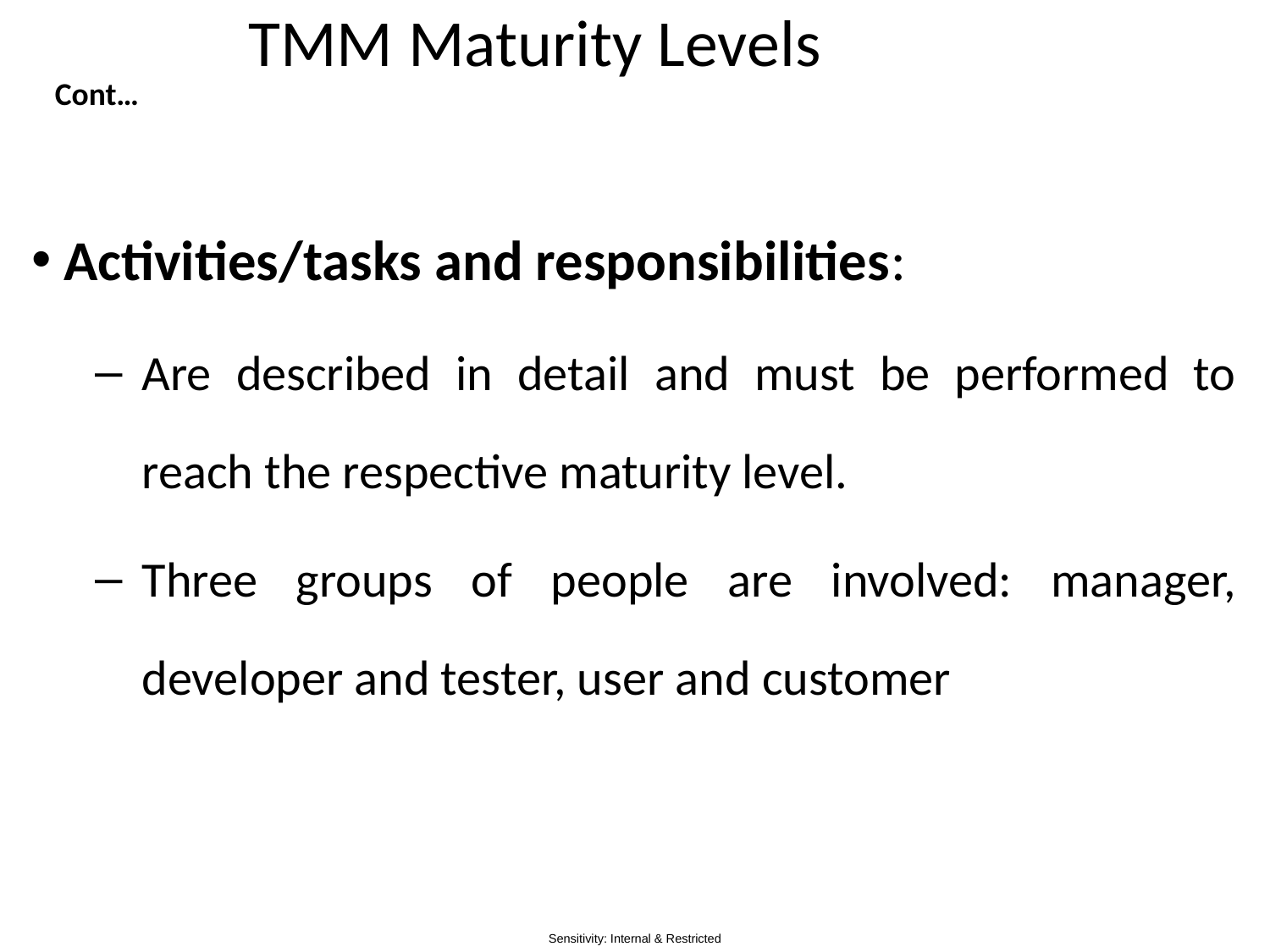

# TMM Maturity Levels
Cont…
Activities/tasks and responsibilities:
Are described in detail and must be performed to reach the respective maturity level.
Three groups of people are involved: manager, developer and tester, user and customer